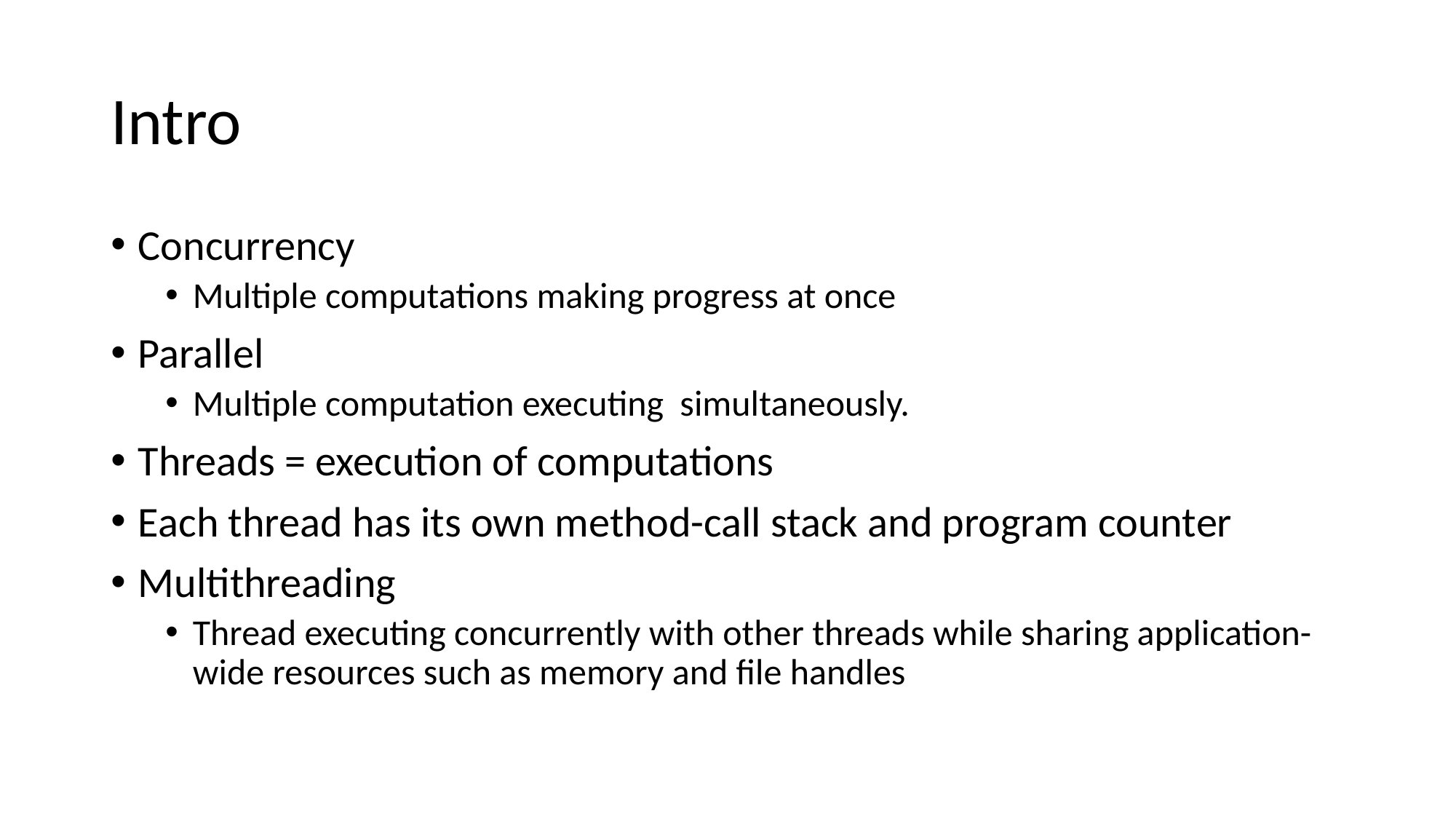

# Intro
Concurrency
Multiple computations making progress at once
Parallel
Multiple computation executing  simultaneously.
Threads = execution of computations
Each thread has its own method-call stack and program counter
Multithreading
Thread executing concurrently with other threads while sharing application-wide resources such as memory and file handles